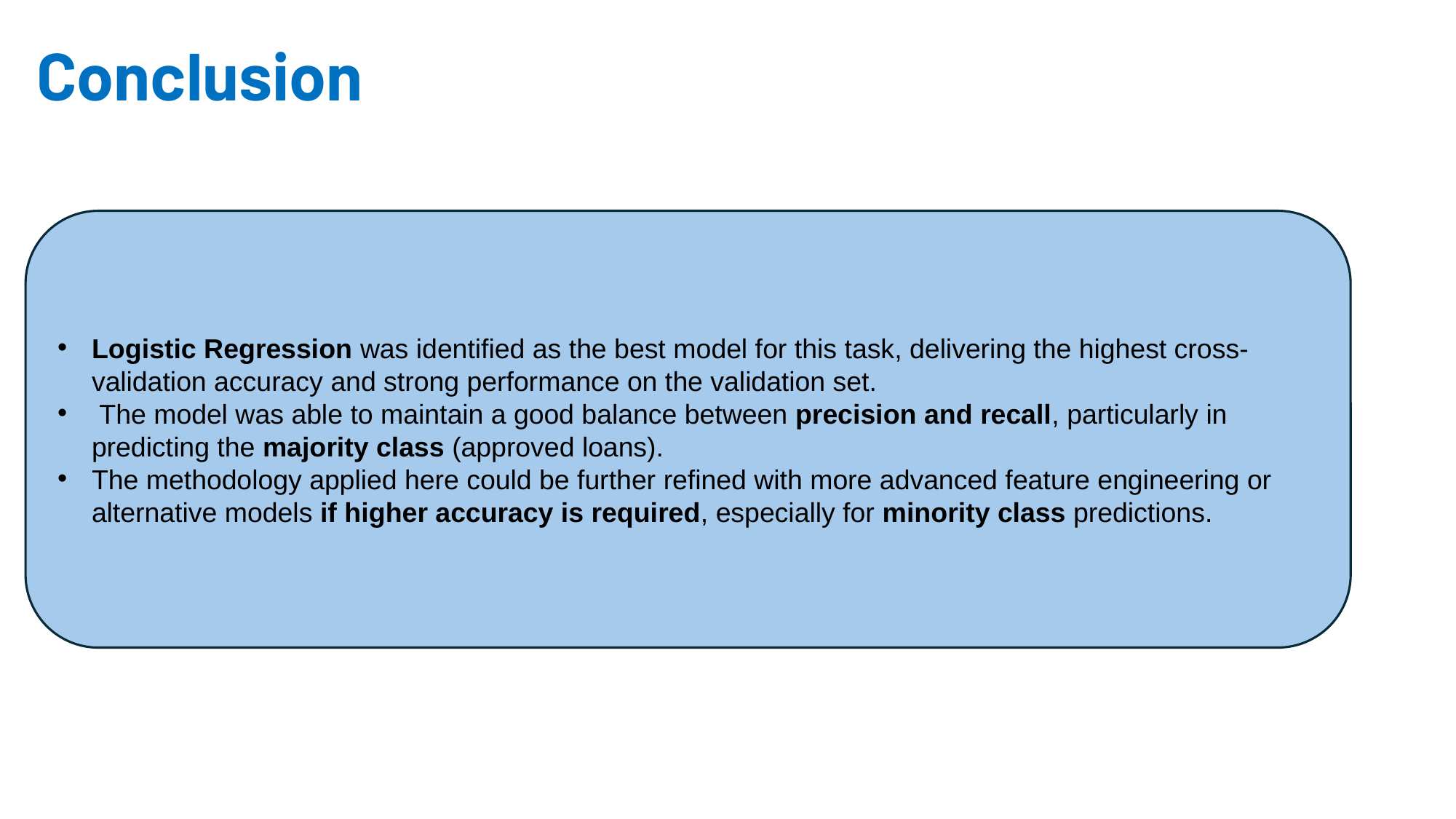

# Conclusion
Logistic Regression was identified as the best model for this task, delivering the highest cross-validation accuracy and strong performance on the validation set.
 The model was able to maintain a good balance between precision and recall, particularly in predicting the majority class (approved loans).
The methodology applied here could be further refined with more advanced feature engineering or alternative models if higher accuracy is required, especially for minority class predictions.